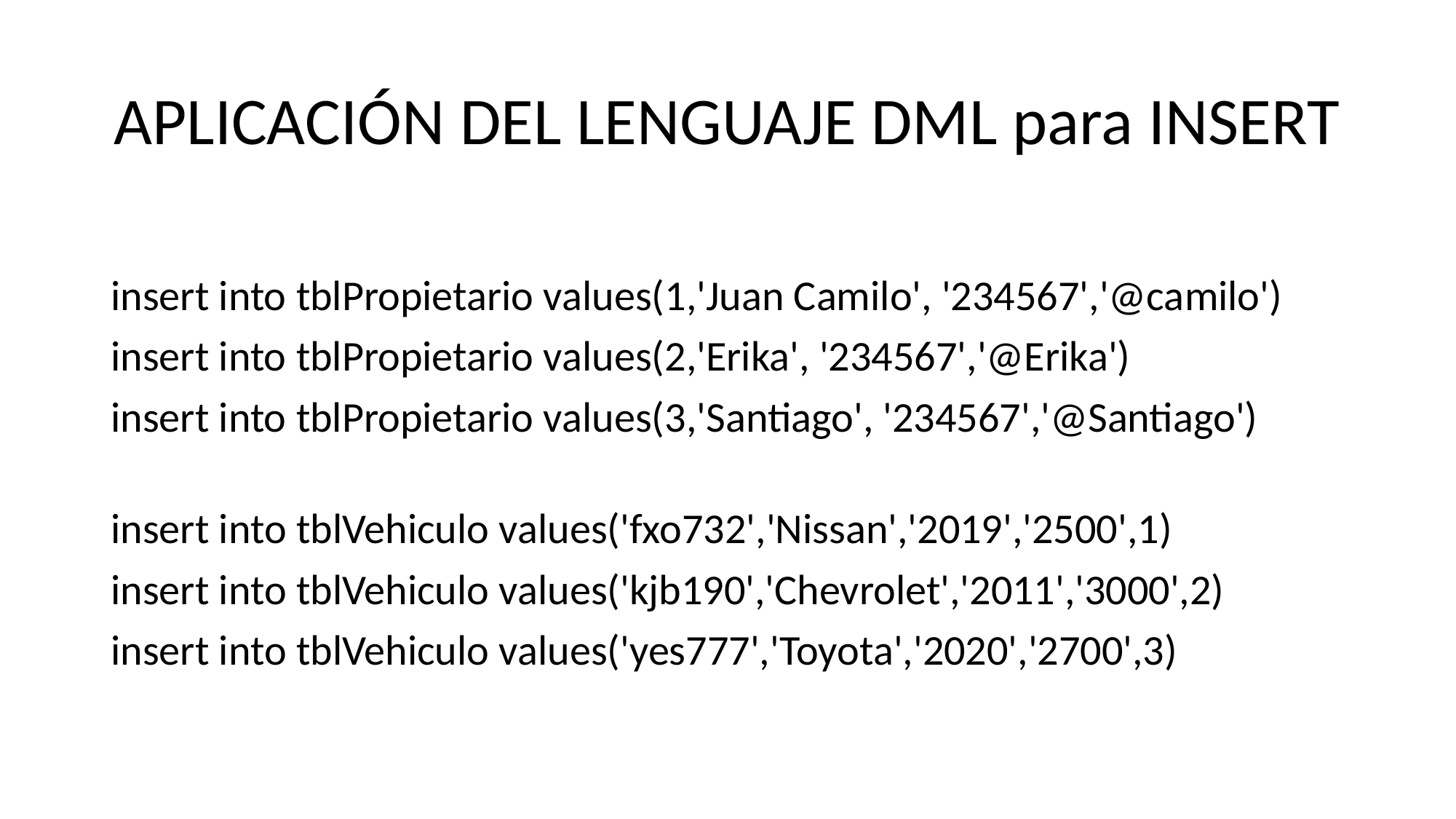

# APLICACIÓN DEL LENGUAJE DML para INSERT

insert into tblPropietario values(1,'Juan Camilo', '234567','@camilo')
insert into tblPropietario values(2,'Erika', '234567','@Erika')
insert into tblPropietario values(3,'Santiago', '234567','@Santiago')

insert into tblVehiculo values('fxo732','Nissan','2019','2500',1)
insert into tblVehiculo values('kjb190','Chevrolet','2011','3000',2)
insert into tblVehiculo values('yes777','Toyota','2020','2700',3)